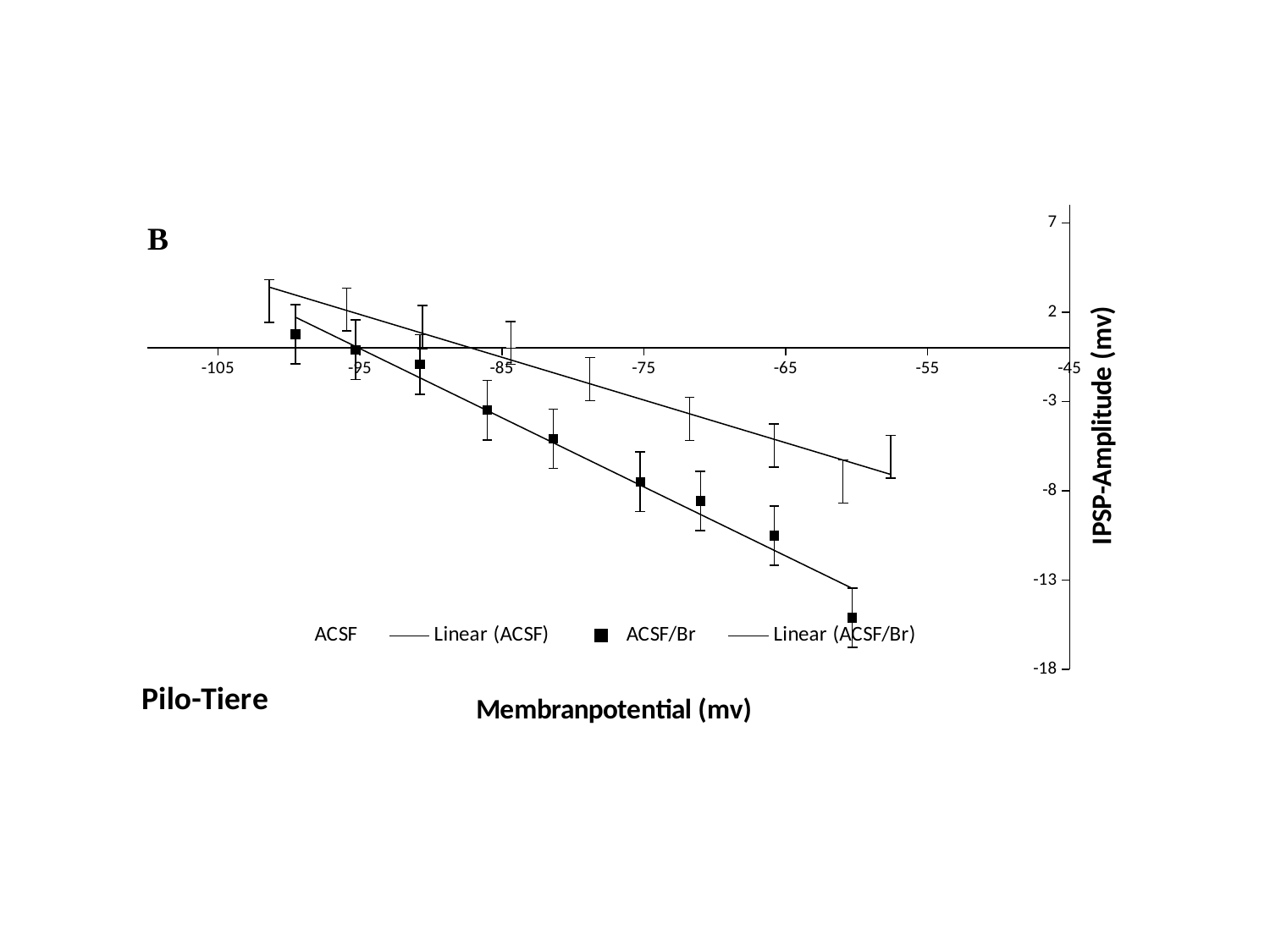

### Chart: Pilo-Tiere

| Category |  |  |
|---|---|---|